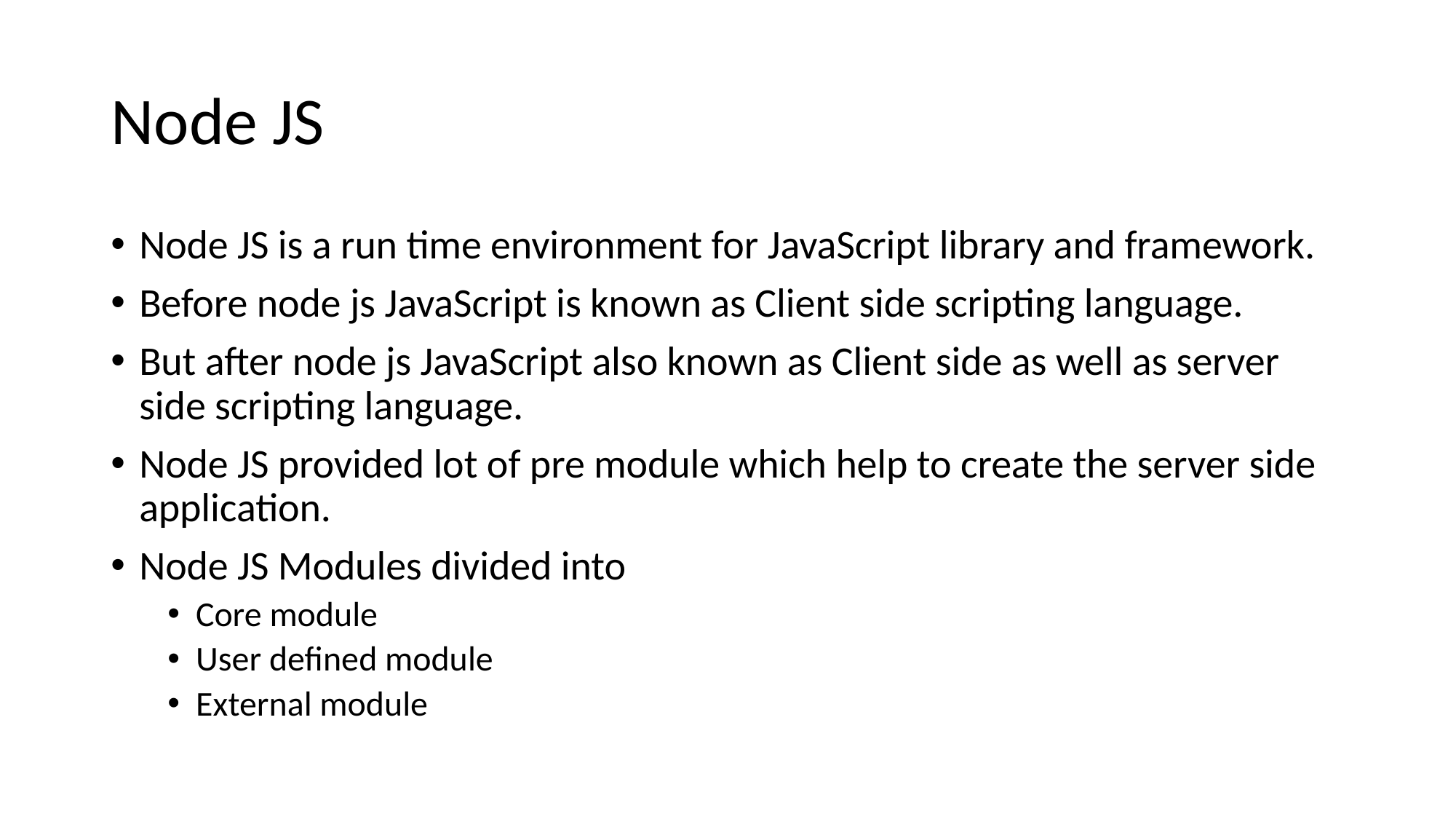

# Node JS
Node JS is a run time environment for JavaScript library and framework.
Before node js JavaScript is known as Client side scripting language.
But after node js JavaScript also known as Client side as well as server side scripting language.
Node JS provided lot of pre module which help to create the server side application.
Node JS Modules divided into
Core module
User defined module
External module